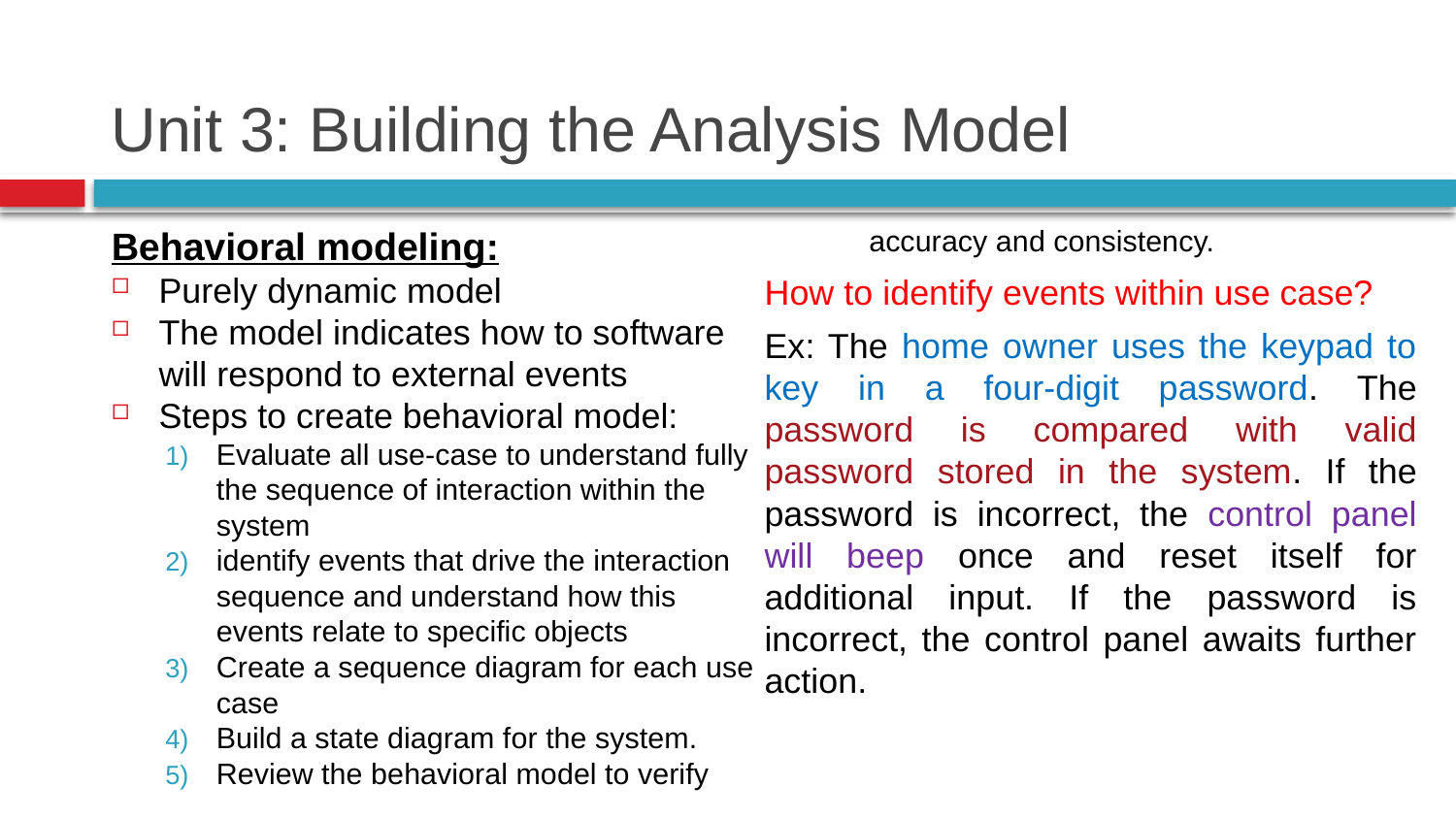

# Unit 3: Building the Analysis Model
Behavioral modeling:
Purely dynamic model
The model indicates how to software will respond to external events
Steps to create behavioral model:
Evaluate all use-case to understand fully the sequence of interaction within the system
identify events that drive the interaction sequence and understand how this events relate to specific objects
Create a sequence diagram for each use case
Build a state diagram for the system.
Review the behavioral model to verify accuracy and consistency.
How to identify events within use case?
Ex: The home owner uses the keypad to key in a four-digit password. The password is compared with valid password stored in the system. If the password is incorrect, the control panel will beep once and reset itself for additional input. If the password is incorrect, the control panel awaits further action.